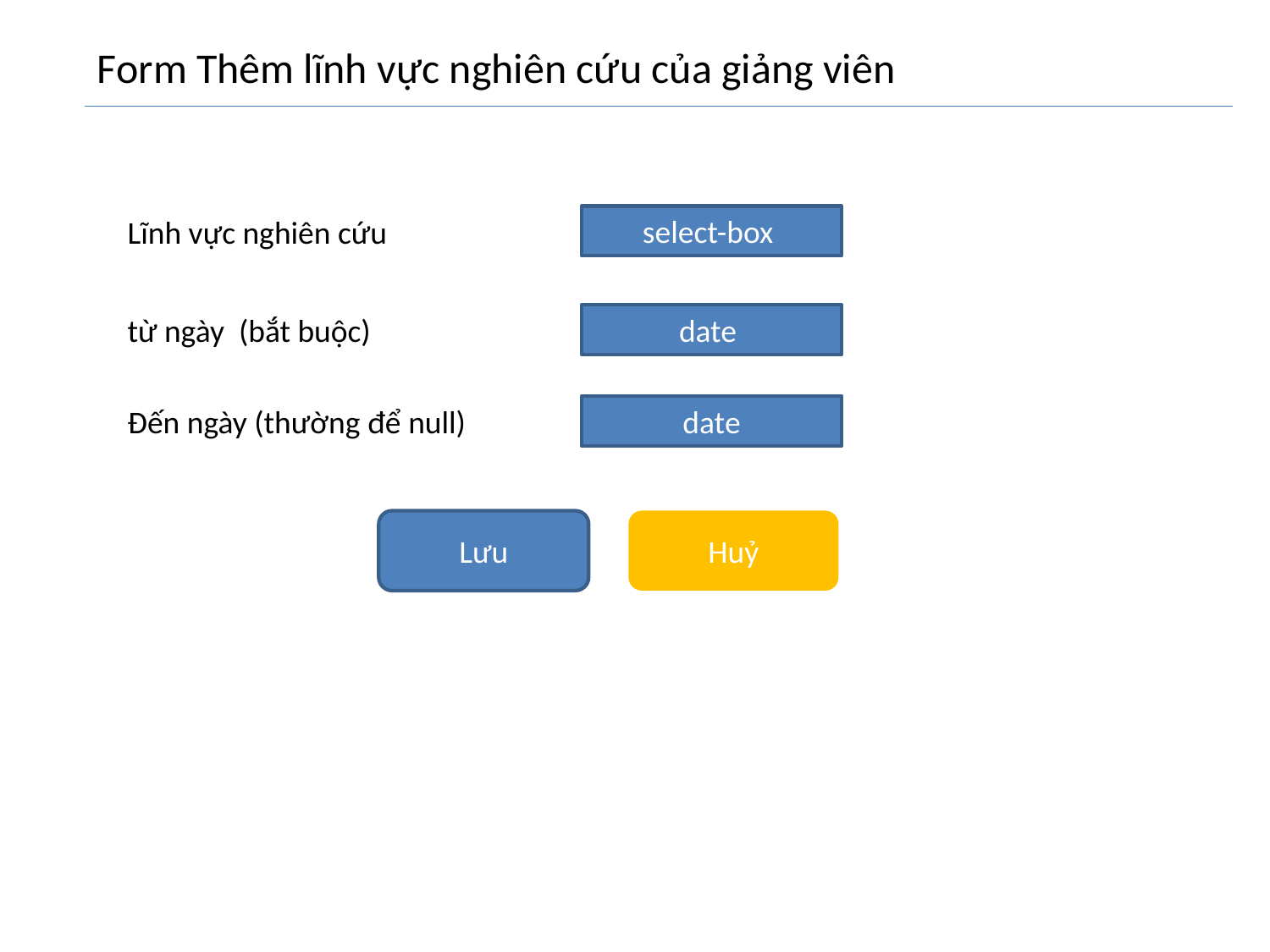

Form Thêm lĩnh vực nghiên cứu của giảng viên
Lĩnh vực nghiên cứu
select-box
từ ngày  (bắt buộc)
date
Đến ngày (thường để null)
date
Lưu
Huỷ